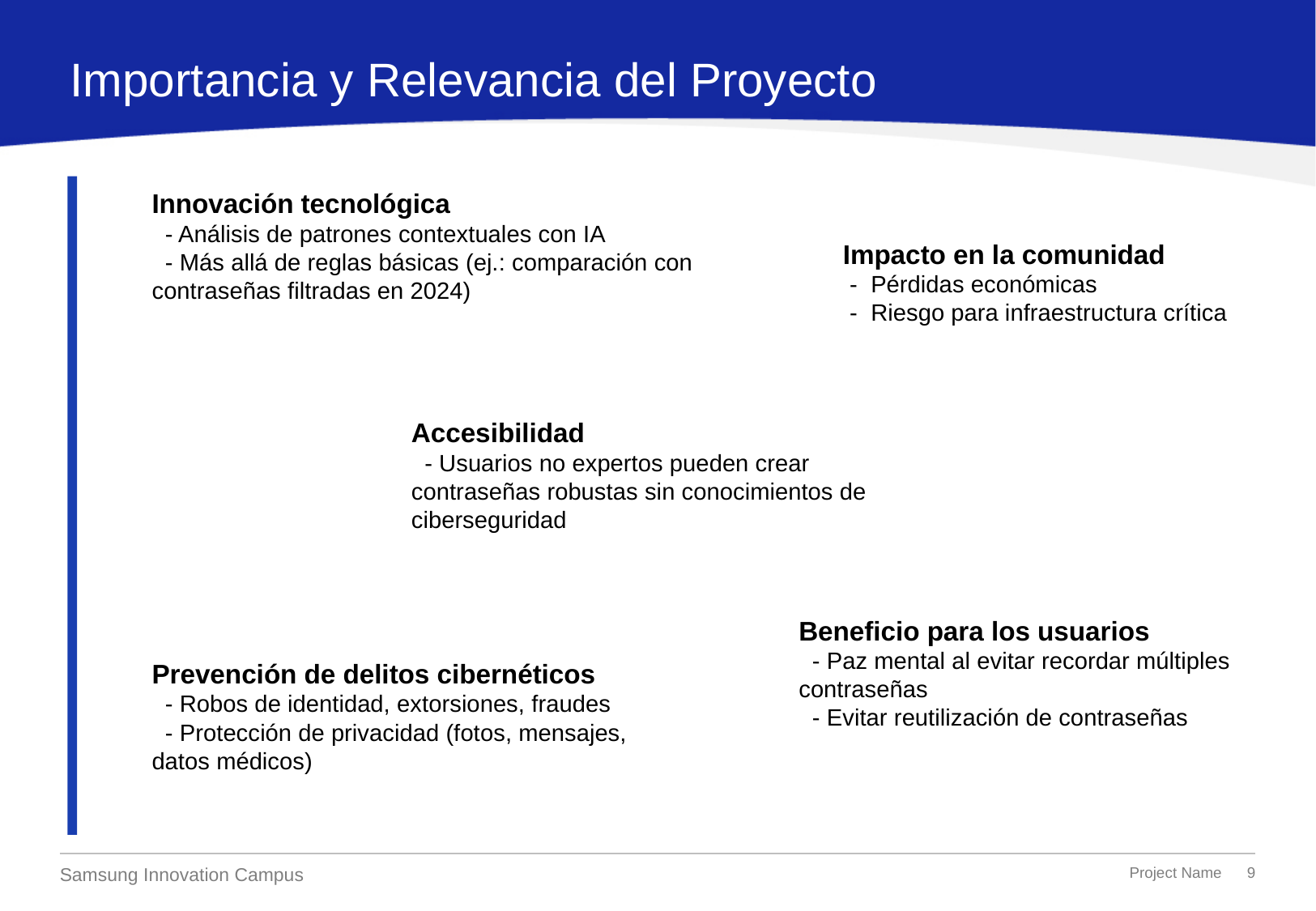

Importancia y Relevancia del Proyecto

Innovación tecnológica
  - Análisis de patrones contextuales con IA
  - Más allá de reglas básicas (ej.: comparación con contraseñas filtradas en 2024)

Impacto en la comunidad
 -  Pérdidas económicas
 -  Riesgo para infraestructura crítica

Accesibilidad
  - Usuarios no expertos pueden crear contraseñas robustas sin conocimientos de ciberseguridad

Beneficio para los usuarios
  - Paz mental al evitar recordar múltiples contraseñas
  - Evitar reutilización de contraseñas

Prevención de delitos cibernéticos
  - Robos de identidad, extorsiones, fraudes
  - Protección de privacidad (fotos, mensajes, datos médicos)